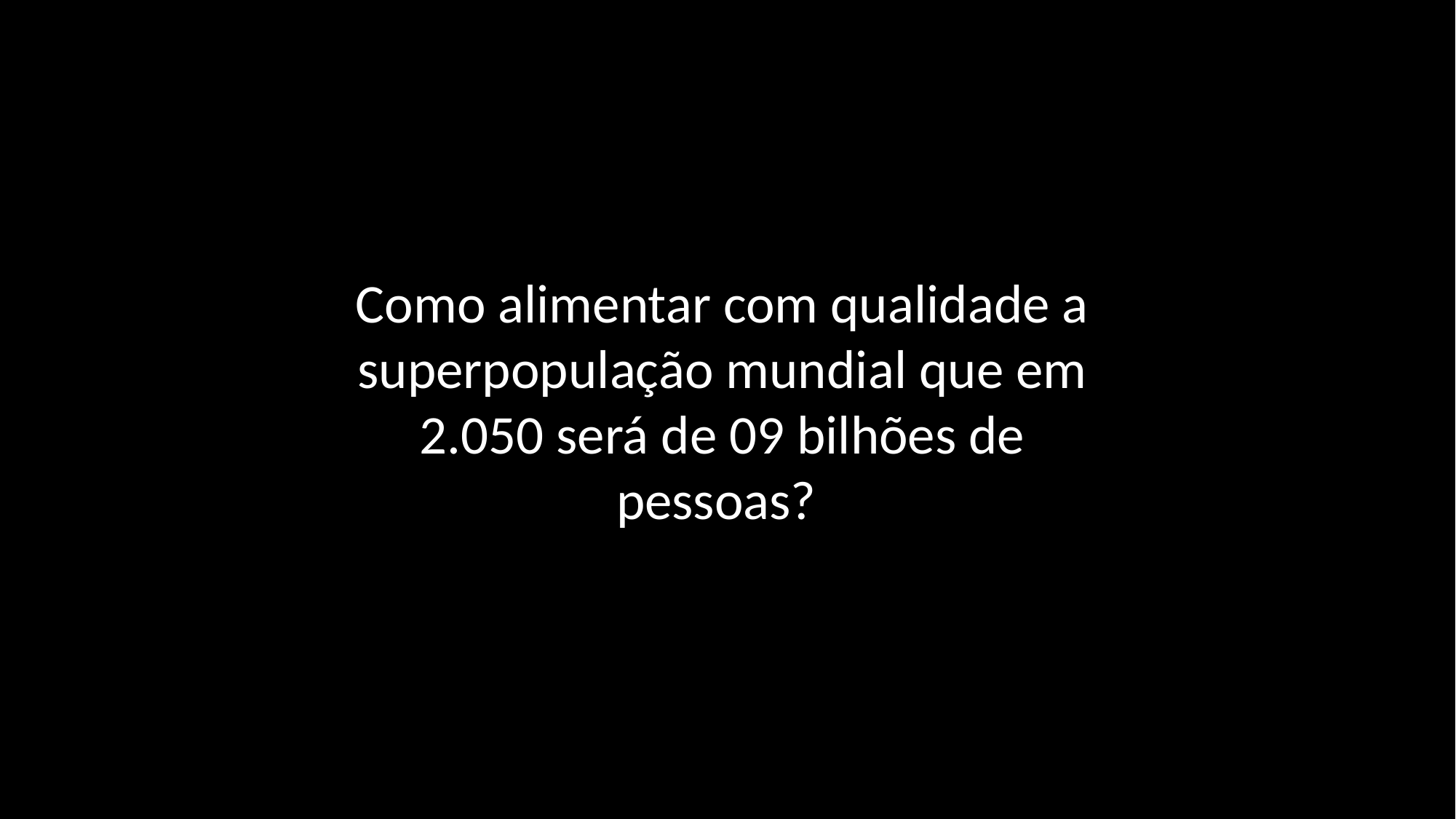

Como alimentar com qualidade a superpopulação mundial que em 2.050 será de 09 bilhões de pessoas?